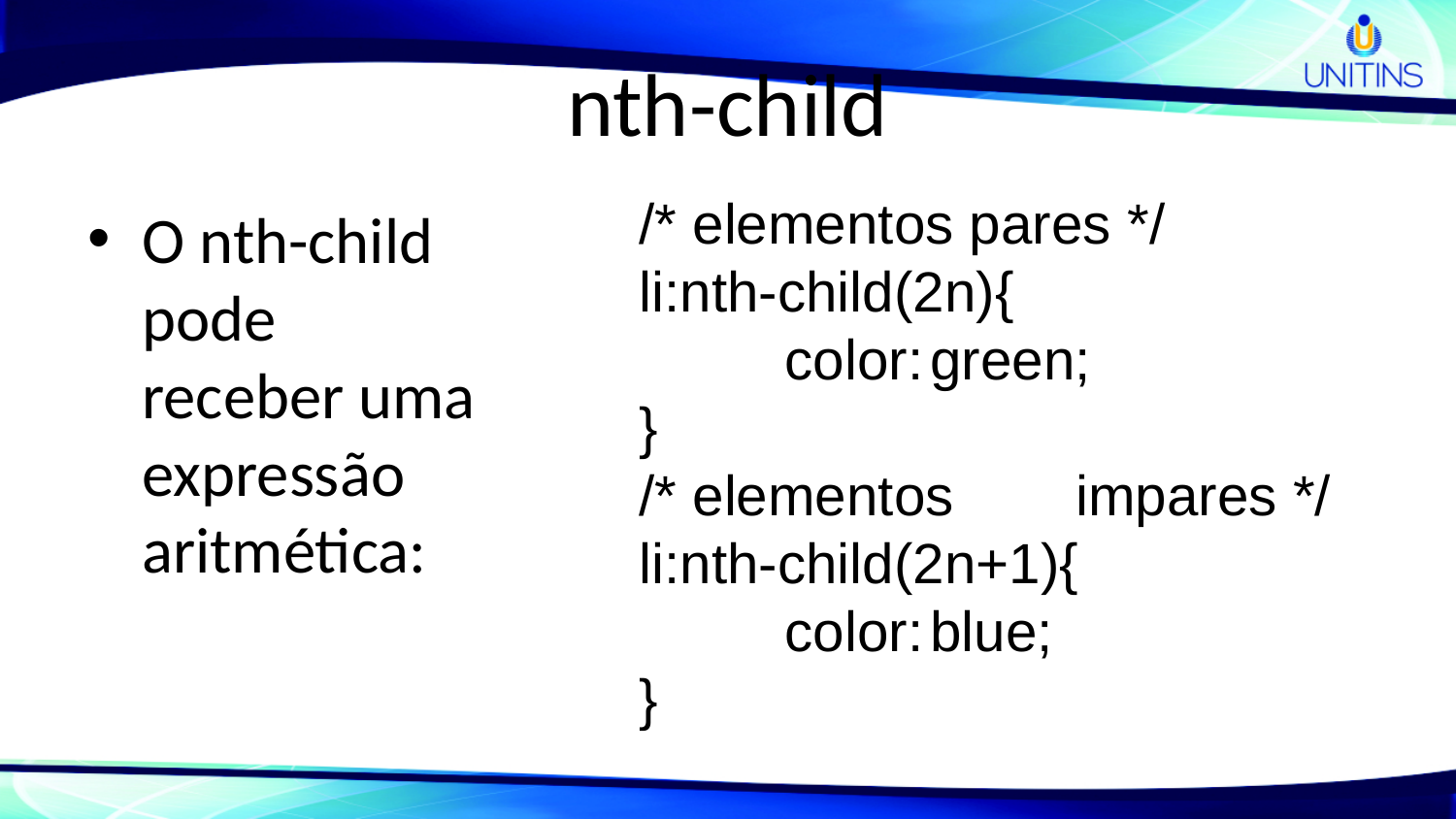

# nth-child
/* elementos pares */
li:nth-child(2n){
	color:	green;
}
/* elementos	impares */
li:nth-child(2n+1){
	color:	blue;
}
O nth-child pode receber uma expressão aritmética: